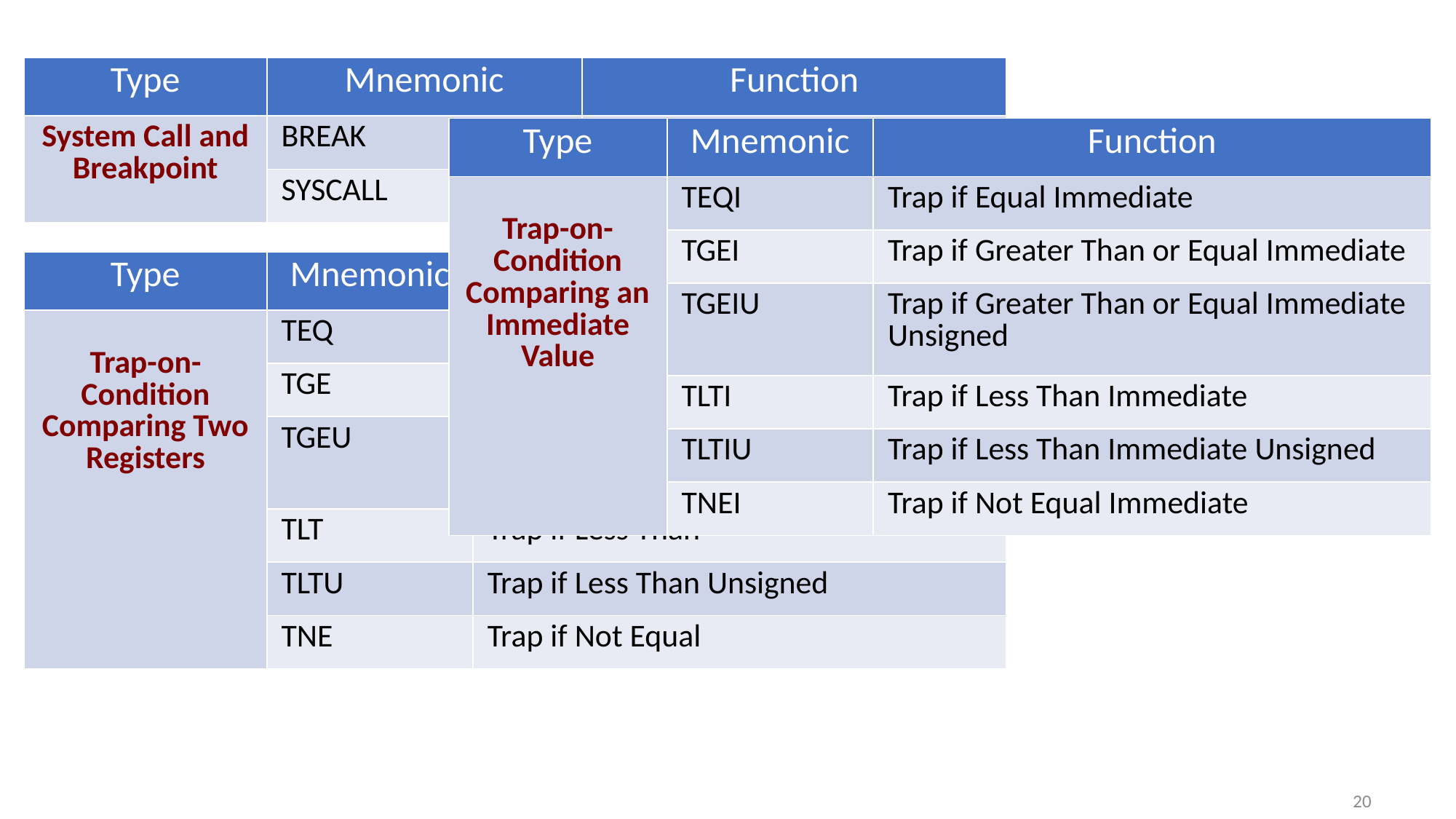

| Type | Mnemonic | Function |
| --- | --- | --- |
| System Call and Breakpoint | BREAK | Breakpoint |
|  | SYSCALL | System Call |
| Type | Mnemonic | Function |
| --- | --- | --- |
| Trap-on-Condition Comparing an Immediate Value | TEQI | Trap if Equal Immediate |
|  | TGEI | Trap if Greater Than or Equal Immediate |
|  | TGEIU | Trap if Greater Than or Equal Immediate Unsigned |
|  | TLTI | Trap if Less Than Immediate |
|  | TLTIU | Trap if Less Than Immediate Unsigned |
|  | TNEI | Trap if Not Equal Immediate |
| Type | Mnemonic | Function |
| --- | --- | --- |
| Trap-on-Condition Comparing Two Registers | TEQ | Trap in Equal |
|  | TGE | Trap if Greater Than or Equal |
|  | TGEU | Trap if Greater Than or Equal Unsigned |
|  | TLT | Trap if Less Than |
|  | TLTU | Trap if Less Than Unsigned |
|  | TNE | Trap if Not Equal |
20